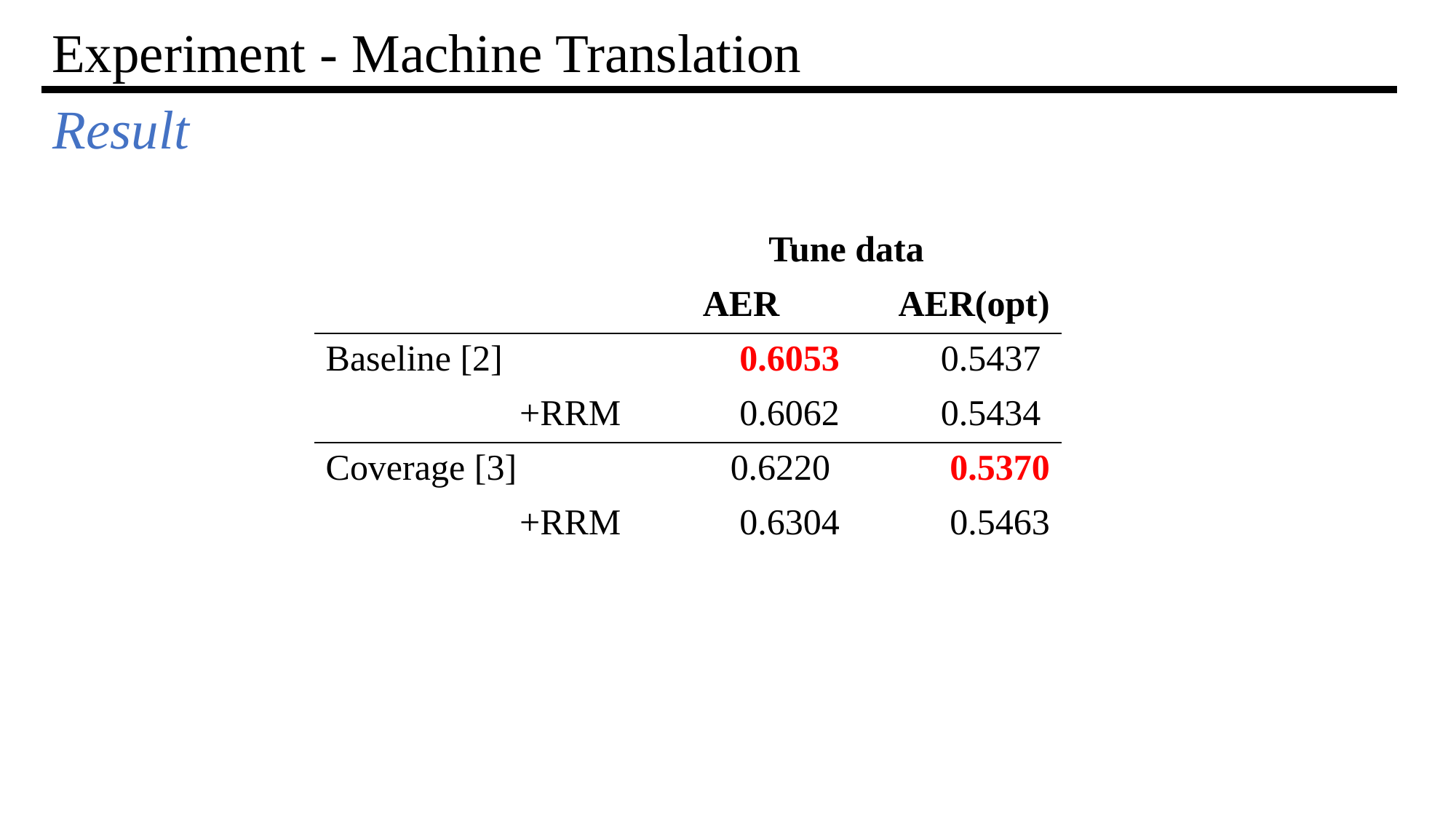

# Experiment - Machine Translation
Result
|  | Tune data |  |
| --- | --- | --- |
|  | AER | AER(opt) |
| Baseline [2] | 0.6053 | 0.5437 |
| +RRM | 0.6062 | 0.5434 |
| Coverage [3] | 0.6220 | 0.5370 |
| +RRM | 0.6304 | 0.5463 |